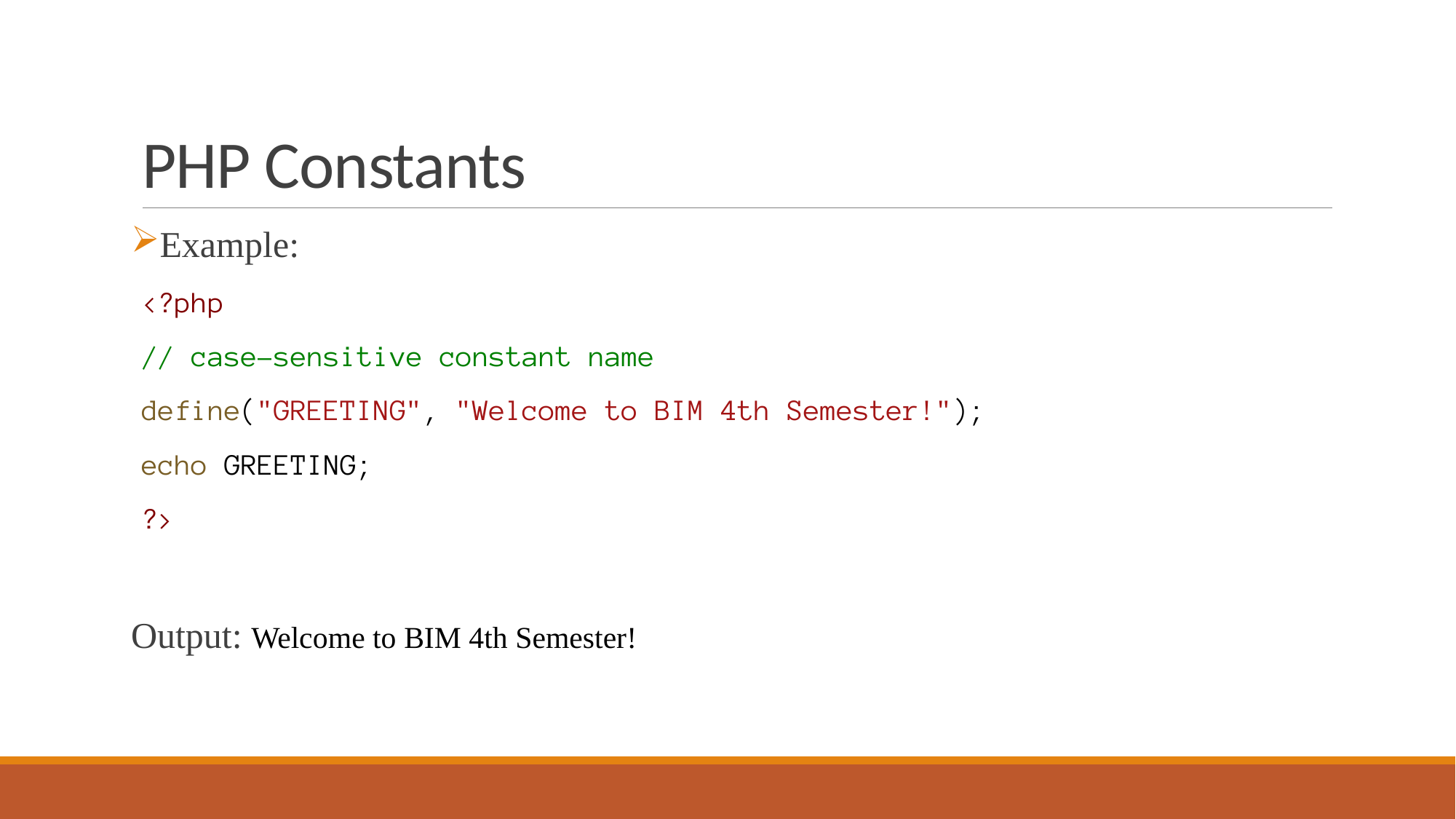

# PHP Constants
Example:
<?php
// case-sensitive constant name
define("GREETING", "Welcome to BIM 4th Semester!");
echo GREETING;
?>

Output: Welcome to BIM 4th Semester!